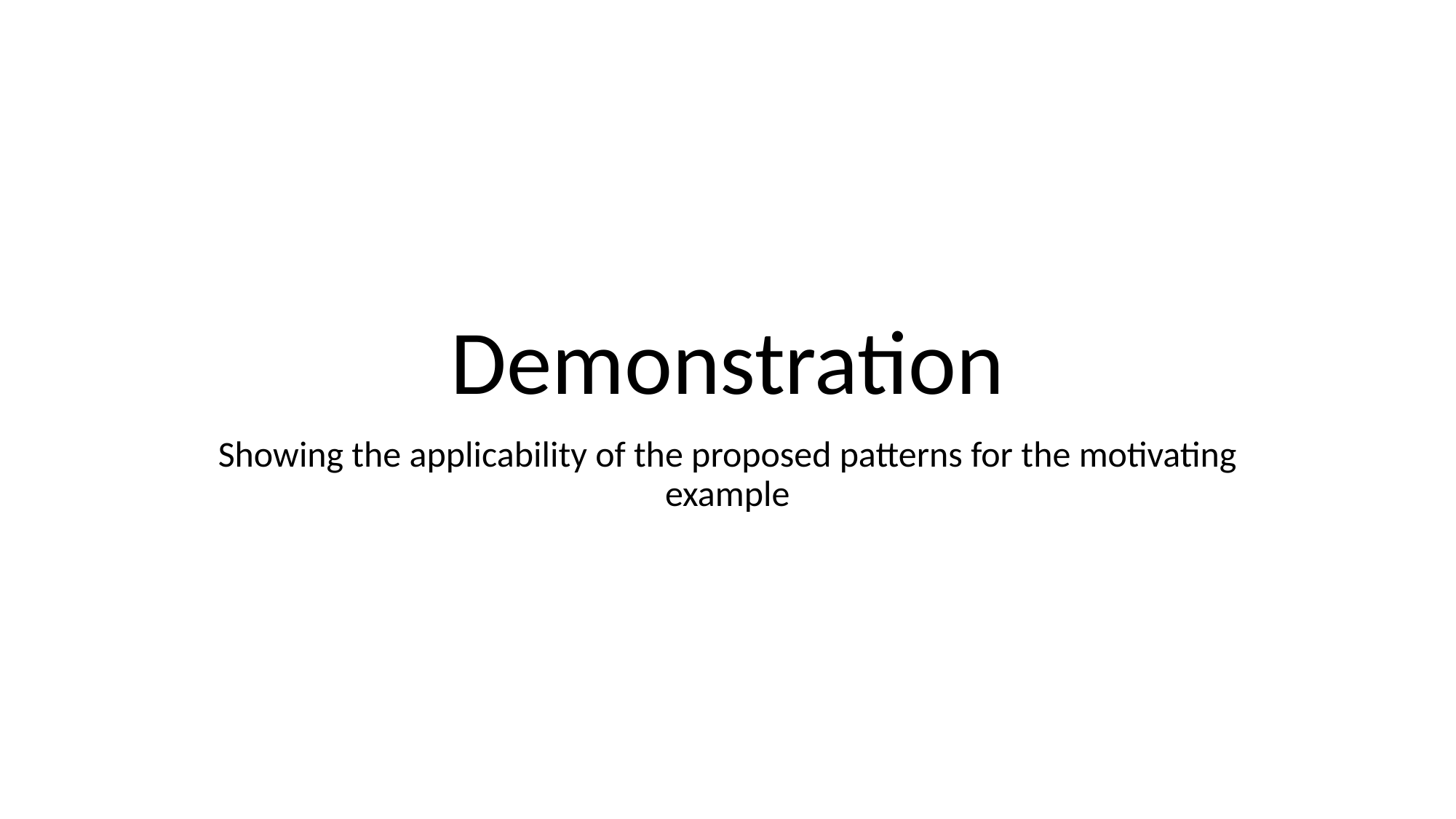

# Demonstration
Showing the applicability of the proposed patterns for the motivating example